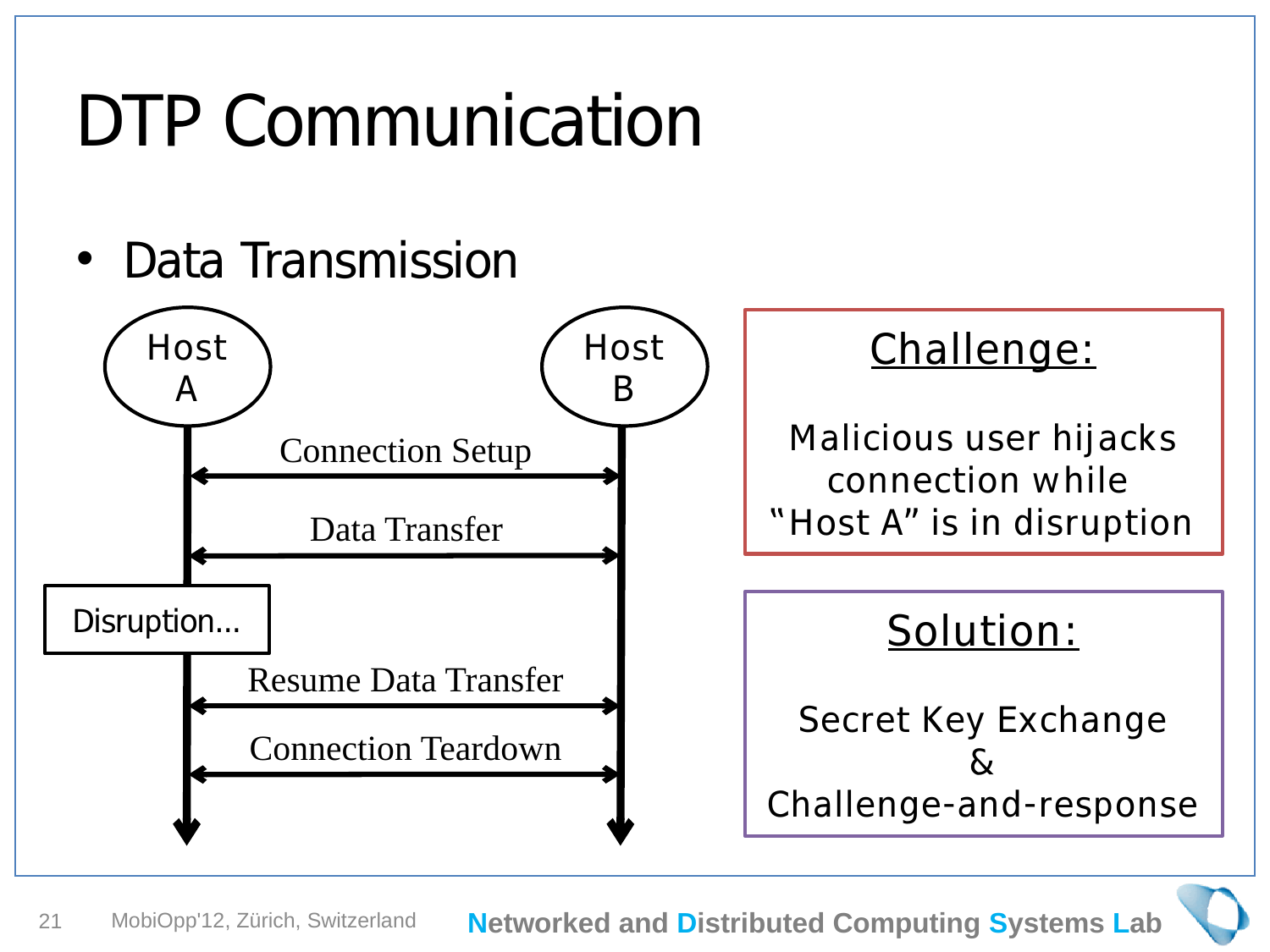

# DTP Communication
Data Transmission
Host A
Host B
Challenge:

Malicious user hijacks connection while
“Host A” is in disruption
Connection Setup
Data Transfer
Disruption…
Solution:

Secret Key Exchange
&
Challenge-and-response
Resume Data Transfer
Connection Teardown
MobiOpp'12, Zürich, Switzerland
21